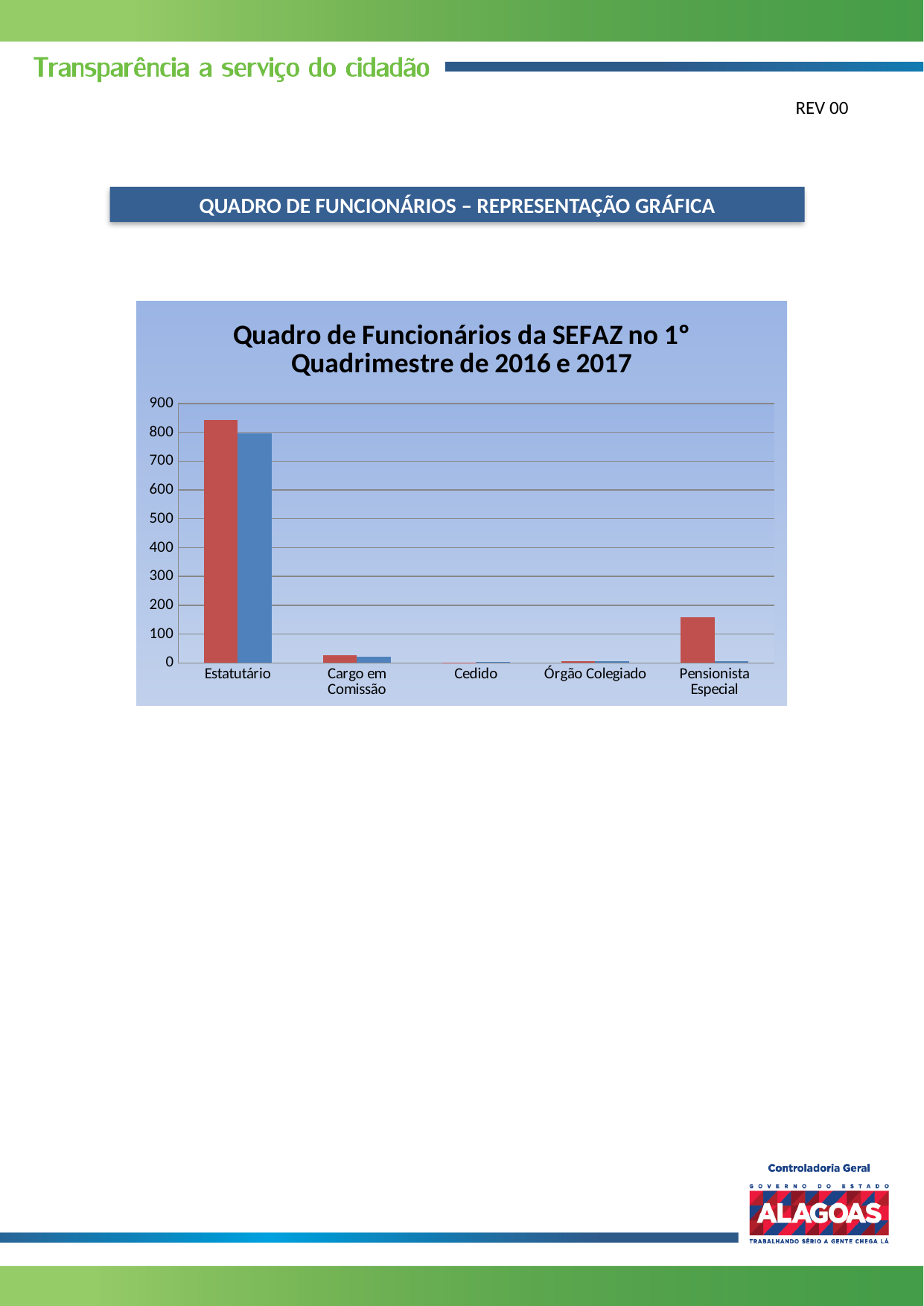

REV 00
QUADRO DE FUNCIONÁRIOS – REPRESENTAÇÃO GRÁFICA

### Chart: Quadro de Funcionários da SEFAZ no 1º Quadrimestre de 2016 e 2017

| Category | 2016 | 2017 |
|---|---|---|
| Estatutário | 842.0 | 796.0 |
| Cargo em Comissão | 26.0 | 22.0 |
| Cedido | 1.0 | 3.0 |
| Órgão Colegiado | 6.0 | 6.0 |
| Pensionista Especial | 157.0 | 5.0 |